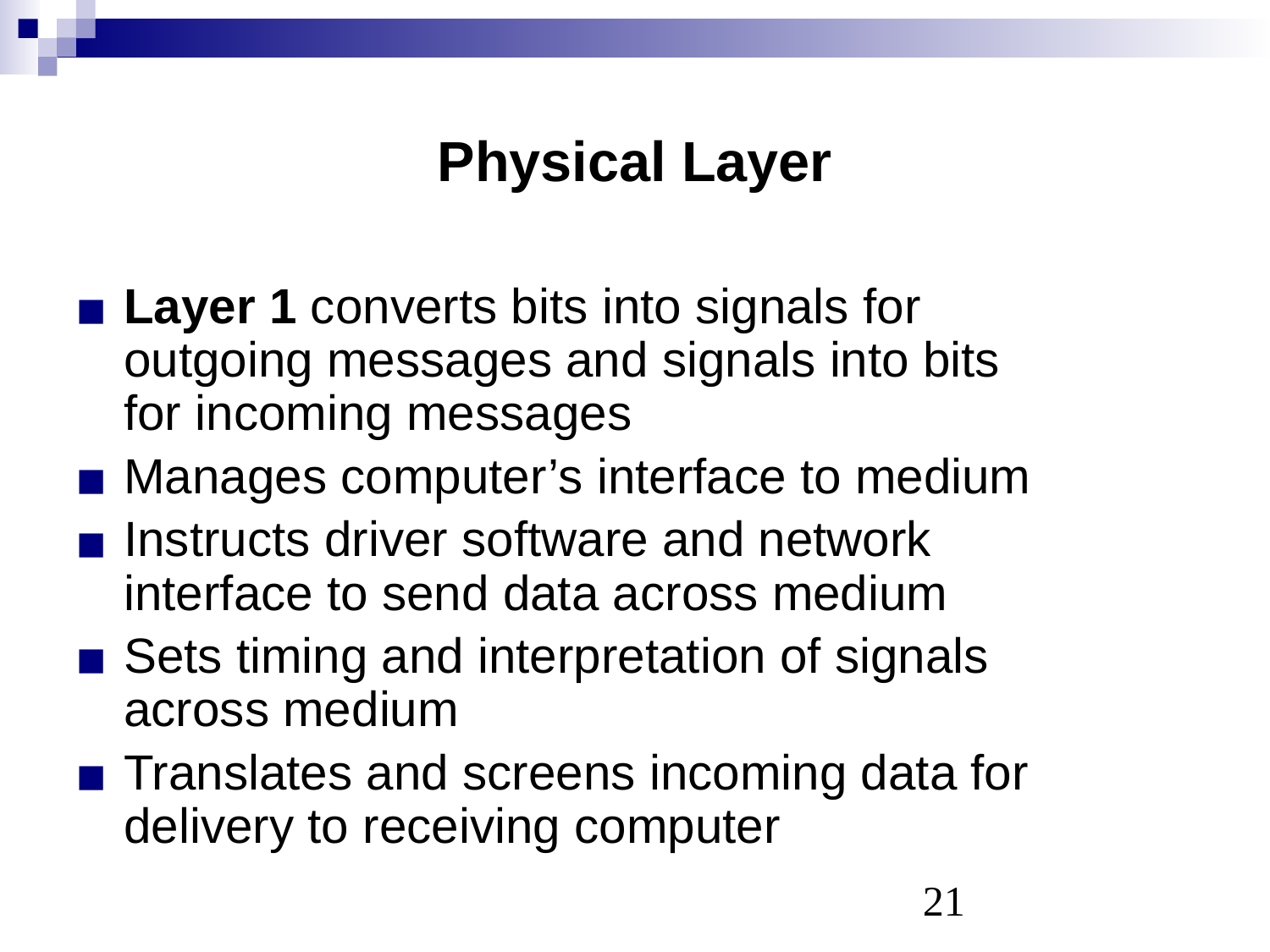

# Physical Layer
Layer 1 converts bits into signals for
outgoing messages and signals into bits
for incoming messages
Manages computer’s interface to medium
Instructs driver software and network
interface to send data across medium
Sets timing and interpretation of signals
across medium
Translates and screens incoming data for delivery to receiving computer
21